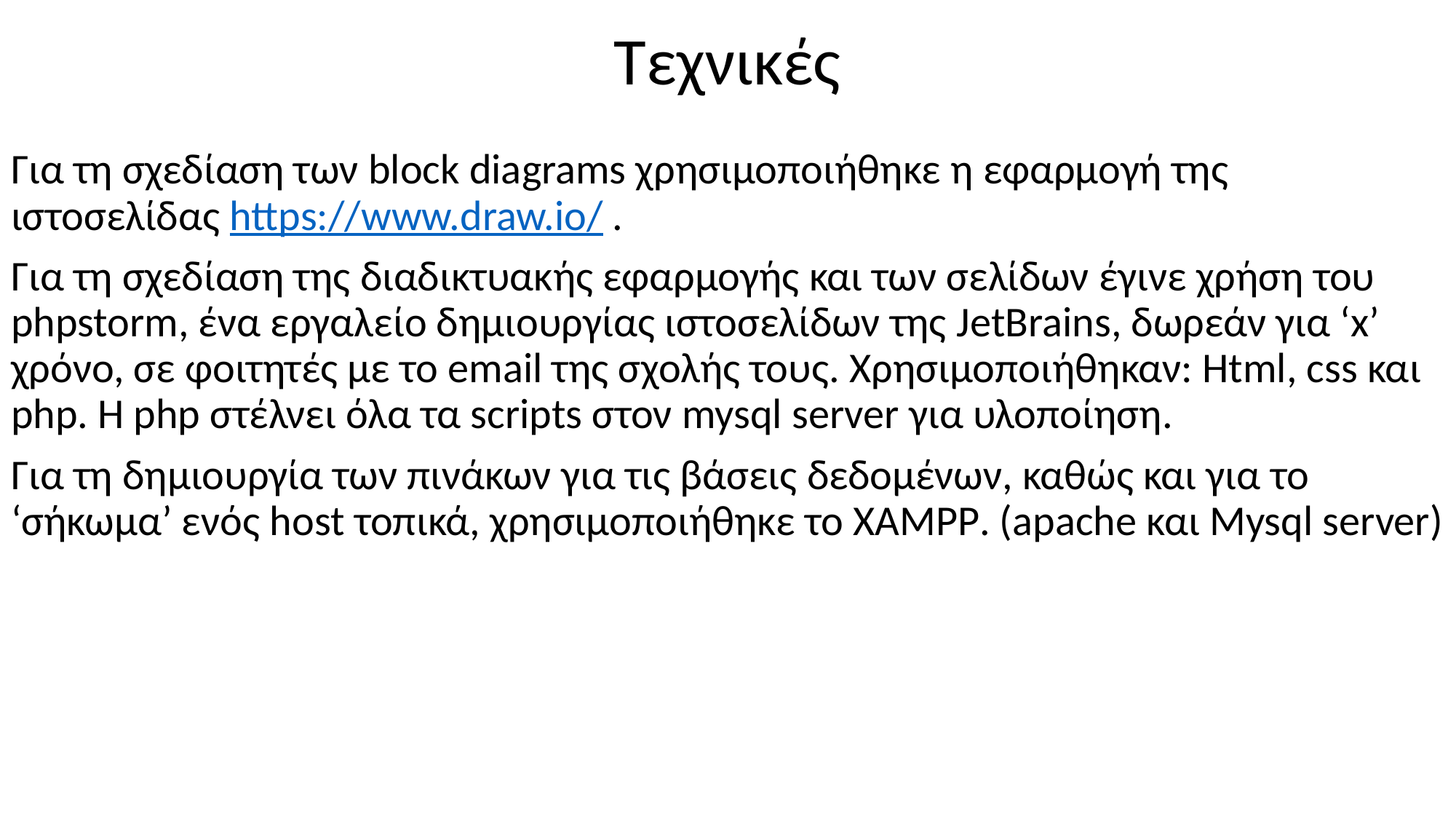

# Τεχνικές
Για τη σχεδίαση των block diagrams χρησιμοποιήθηκε η εφαρμογή της ιστοσελίδας https://www.draw.io/ .
Για τη σχεδίαση της διαδικτυακής εφαρμογής και των σελίδων έγινε χρήση του phpstorm, ένα εργαλείο δημιουργίας ιστοσελίδων της JetBrains, δωρεάν για ‘x’ χρόνο, σε φοιτητές με το email της σχολής τους. Χρησιμοποιήθηκαν: Html, css και php. Η php στέλνει όλα τα scripts στον mysql server για υλοποίηση.
Για τη δημιουργία των πινάκων για τις βάσεις δεδομένων, καθώς και για το ‘σήκωμα’ ενός host τοπικά, χρησιμοποιήθηκε το XAMPP. (apache και Mysql server)